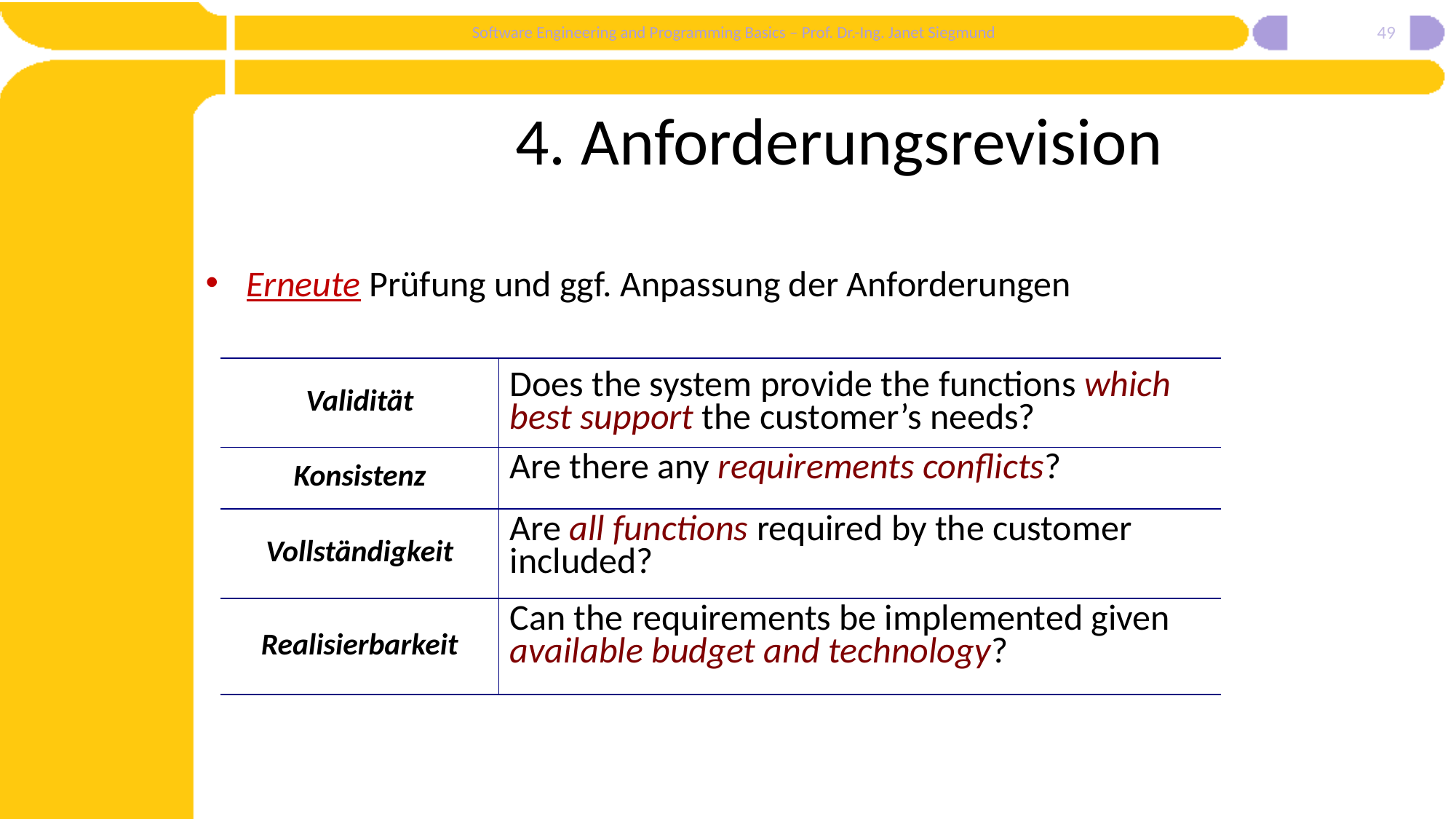

49
# 4. Anforderungsrevision
Erneute Prüfung und ggf. Anpassung der Anforderungen
| Validität | Does the system provide the functions which best support the customer’s needs? |
| --- | --- |
| Konsistenz | Are there any requirements conflicts? |
| Vollständigkeit | Are all functions required by the customer included? |
| Realisierbarkeit | Can the requirements be implemented given available budget and technology? |